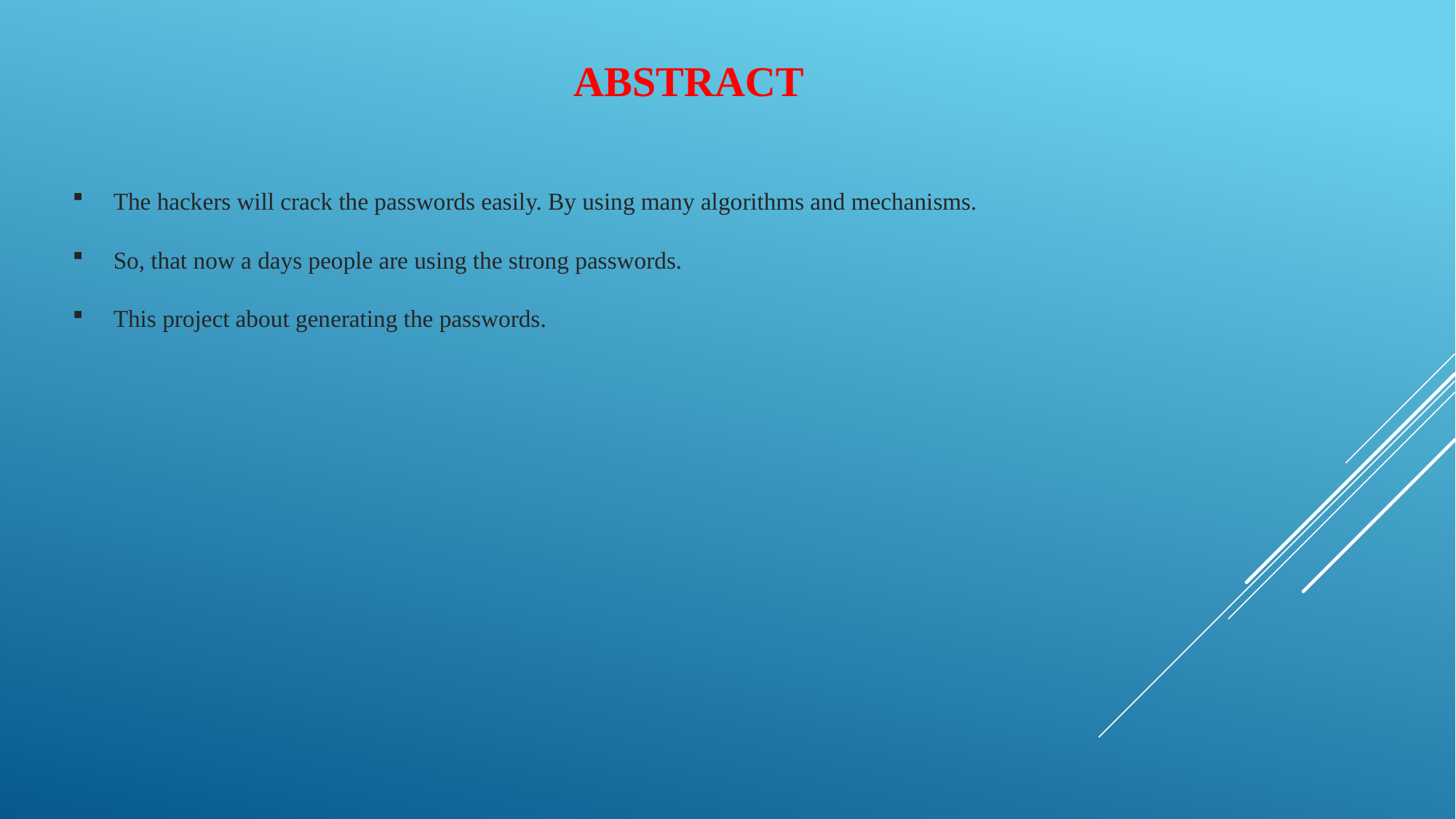

ABSTRACT
The hackers will crack the passwords easily. By using many algorithms and mechanisms.
So, that now a days people are using the strong passwords.
This project about generating the passwords.